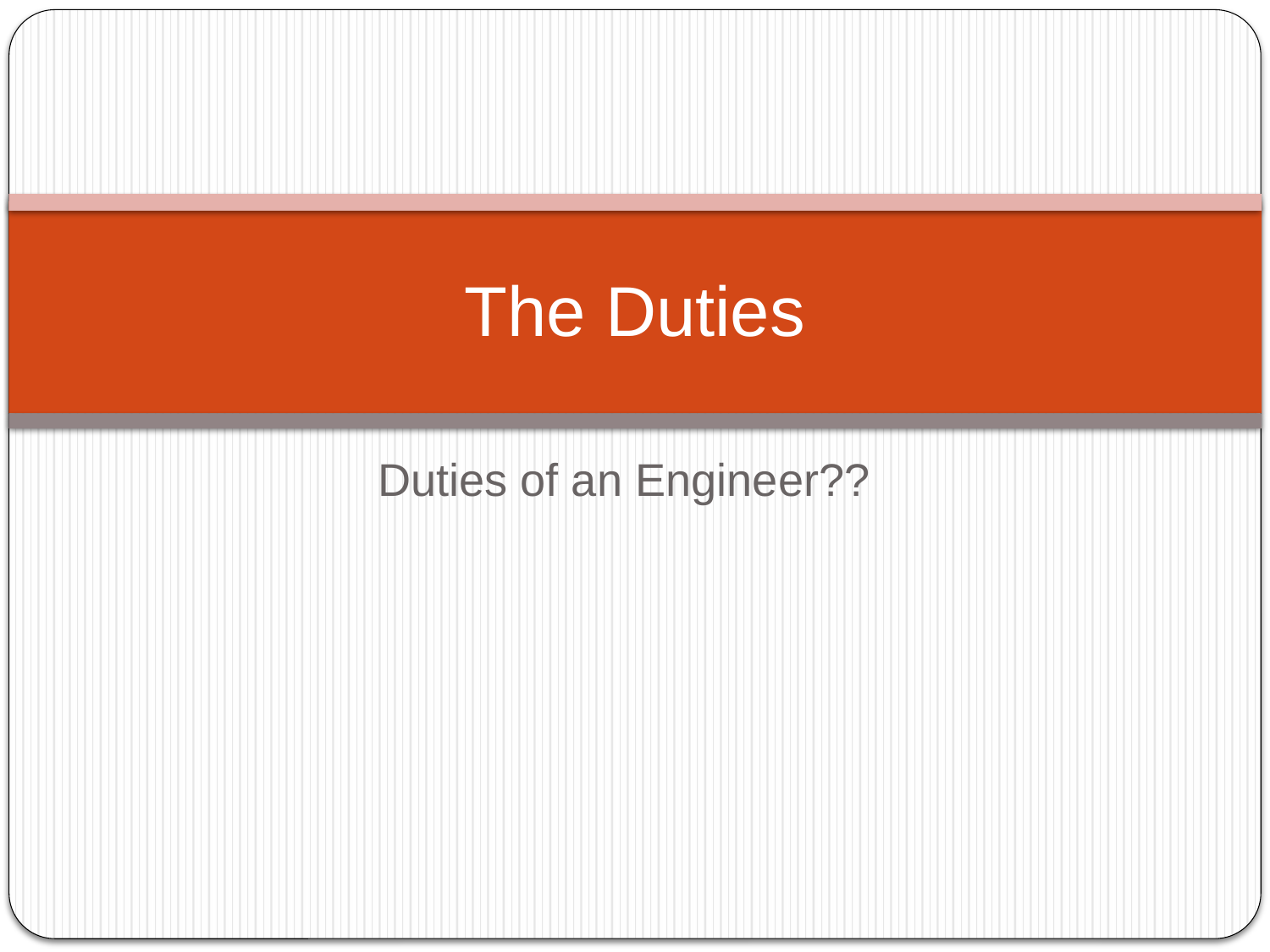

# The Duties
Duties of an Engineer??